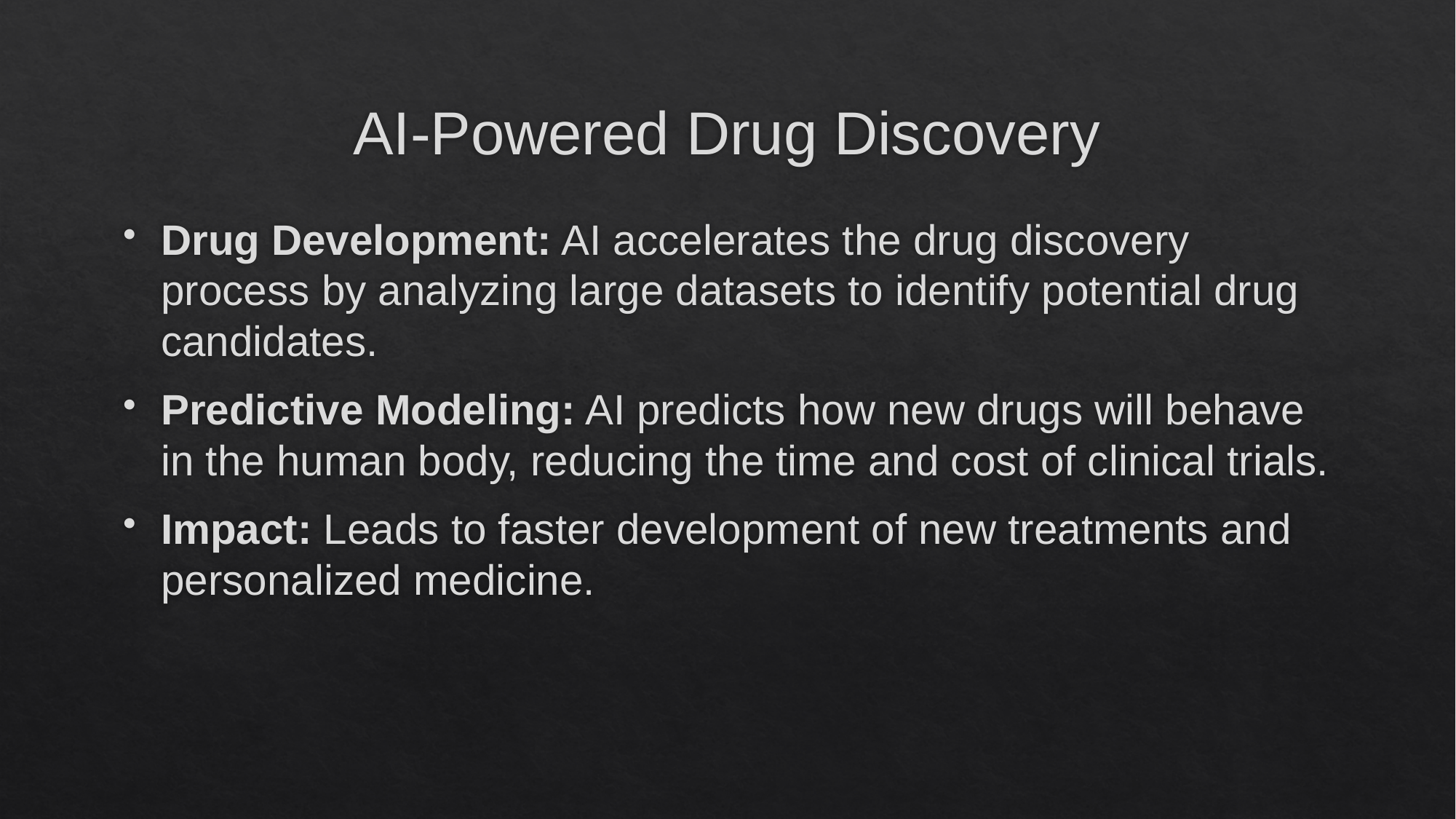

# AI-Powered Drug Discovery
Drug Development: AI accelerates the drug discovery process by analyzing large datasets to identify potential drug candidates.
Predictive Modeling: AI predicts how new drugs will behave in the human body, reducing the time and cost of clinical trials.
Impact: Leads to faster development of new treatments and personalized medicine.